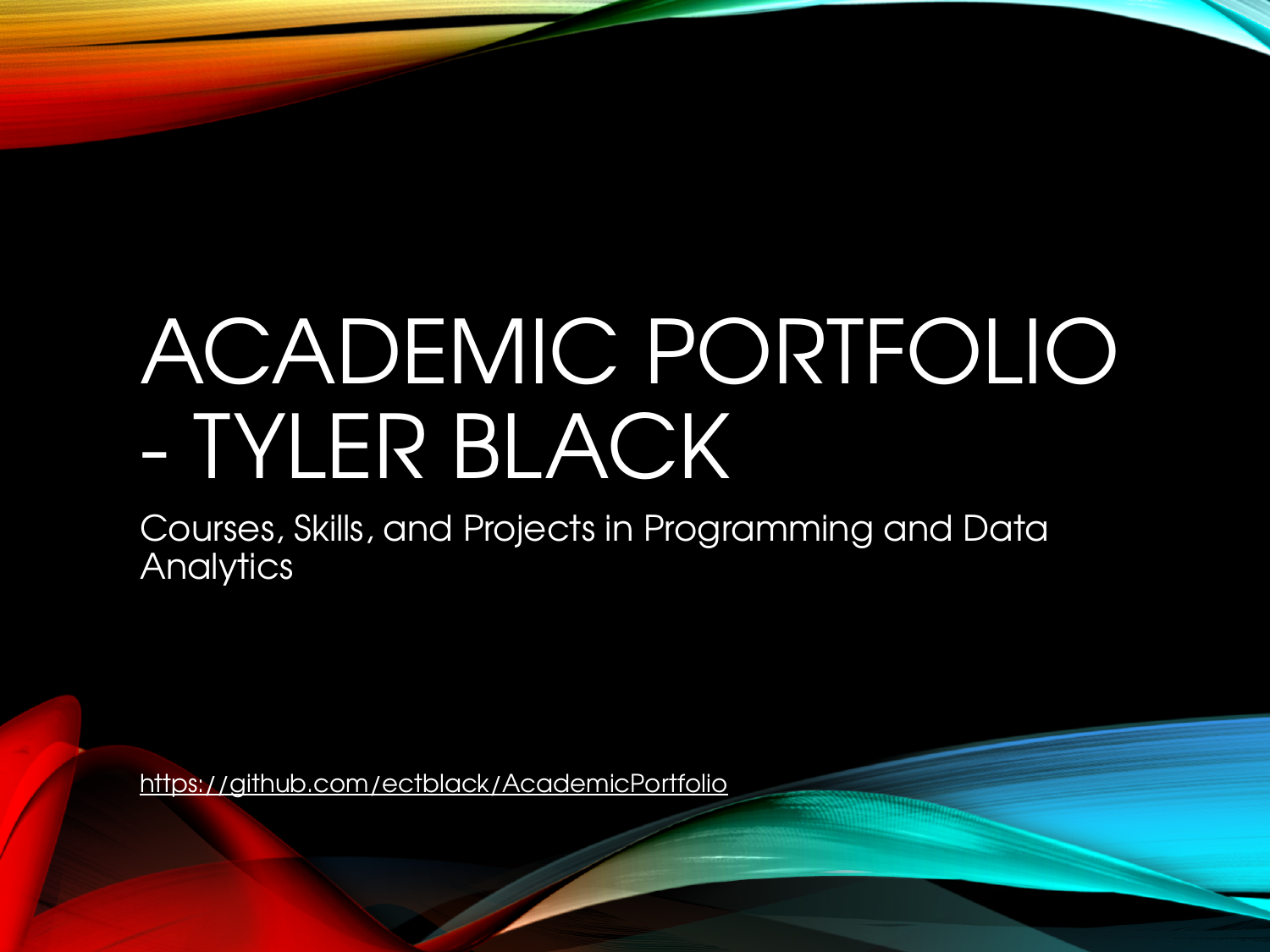

# Academic Portfolio - Tyler Black
Courses, Skills, and Projects in Programming and Data Analytics

https://github.com/ectblack/AcademicPortfolio